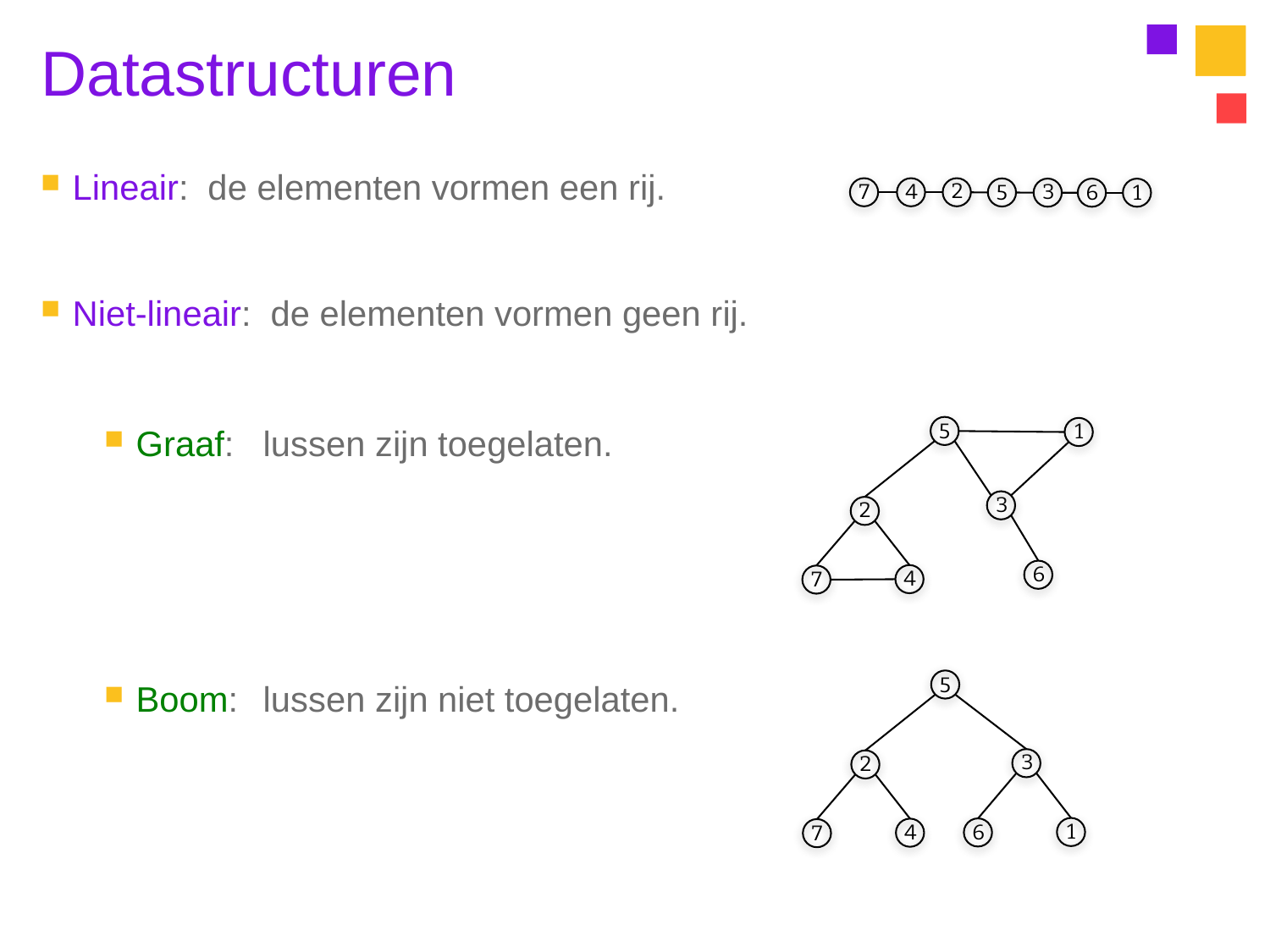

# Datastructuren
Lineair:  de elementen vormen een rij.

Niet-lineair:  de elementen vormen geen rij.

Graaf:	lussen zijn toegelaten.

Boom:	lussen zijn niet toegelaten.

2
7
4
3
6
1
5

5
1

3
2

6
4
7

5

3
2

1
6
4
7